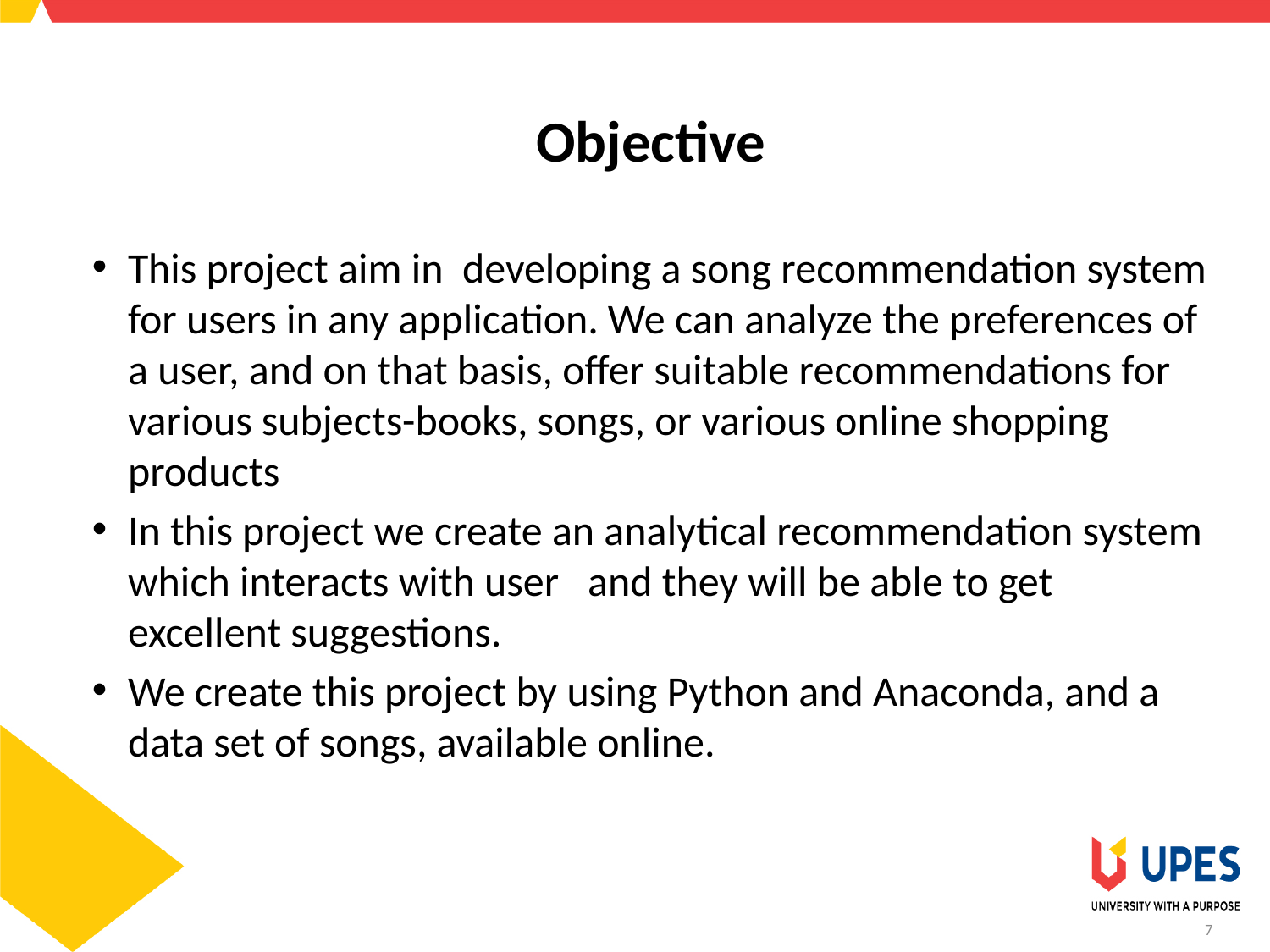

# Objective
This project aim in  developing a song recommendation system for users in any application. We can analyze the preferences of a user, and on that basis, offer suitable recommendations for various subjects-books, songs, or various online shopping products
In this project we create an analytical recommendation system which interacts with user   and they will be able to get excellent suggestions.
We create this project by using Python and Anaconda, and a data set of songs, available online.